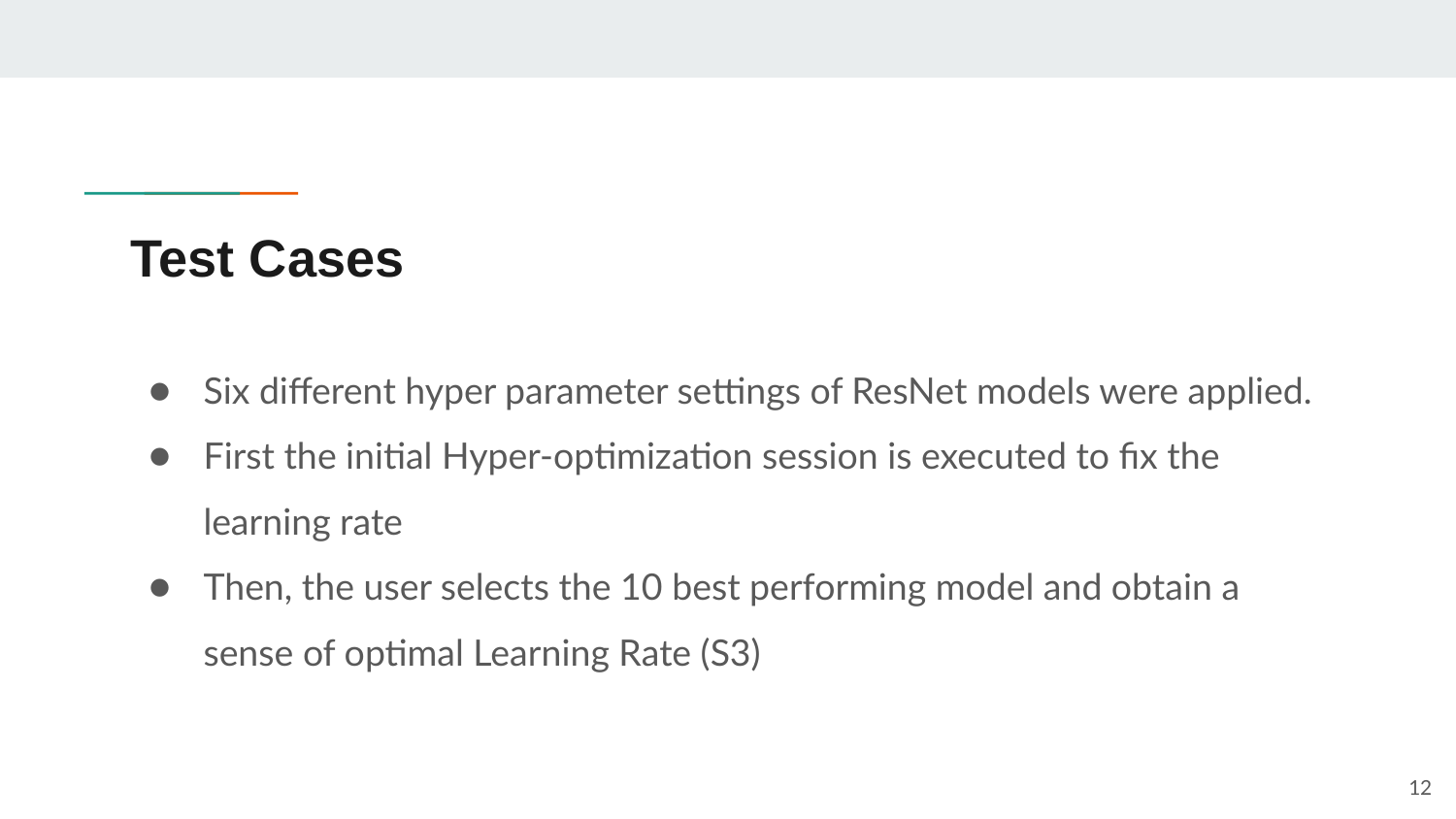

# Test Cases
Six different hyper parameter settings of ResNet models were applied.
First the initial Hyper-optimization session is executed to fix the learning rate
Then, the user selects the 10 best performing model and obtain a sense of optimal Learning Rate (S3)
12